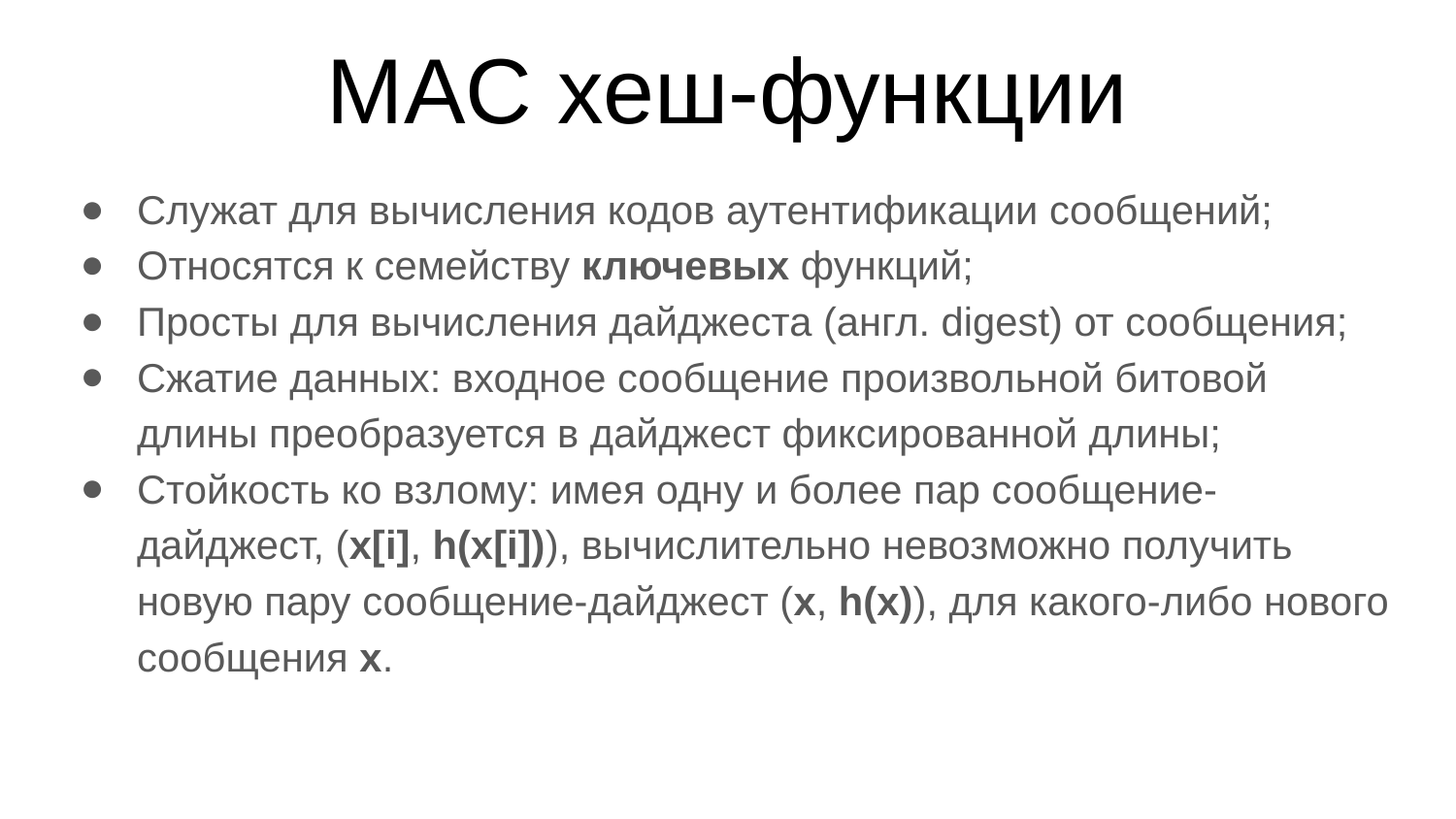

# MAC хеш-функции

Служат для вычисления кодов аутентификации сообщений;
Относятся к семейству ключевых функций;
Просты для вычисления дайджеста (англ. digest) от сообщения;
Cжатие данных: входное сообщение произвольной битовой длины преобразуется в дайджест фиксированной длины;
Стойкость ко взлому: имея одну и более пар сообщение-дайджест, (x[i], h(x[i])), вычислительно невозможно получить новую пару сообщение-дайджест (x, h(x)), для какого-либо нового сообщения x.